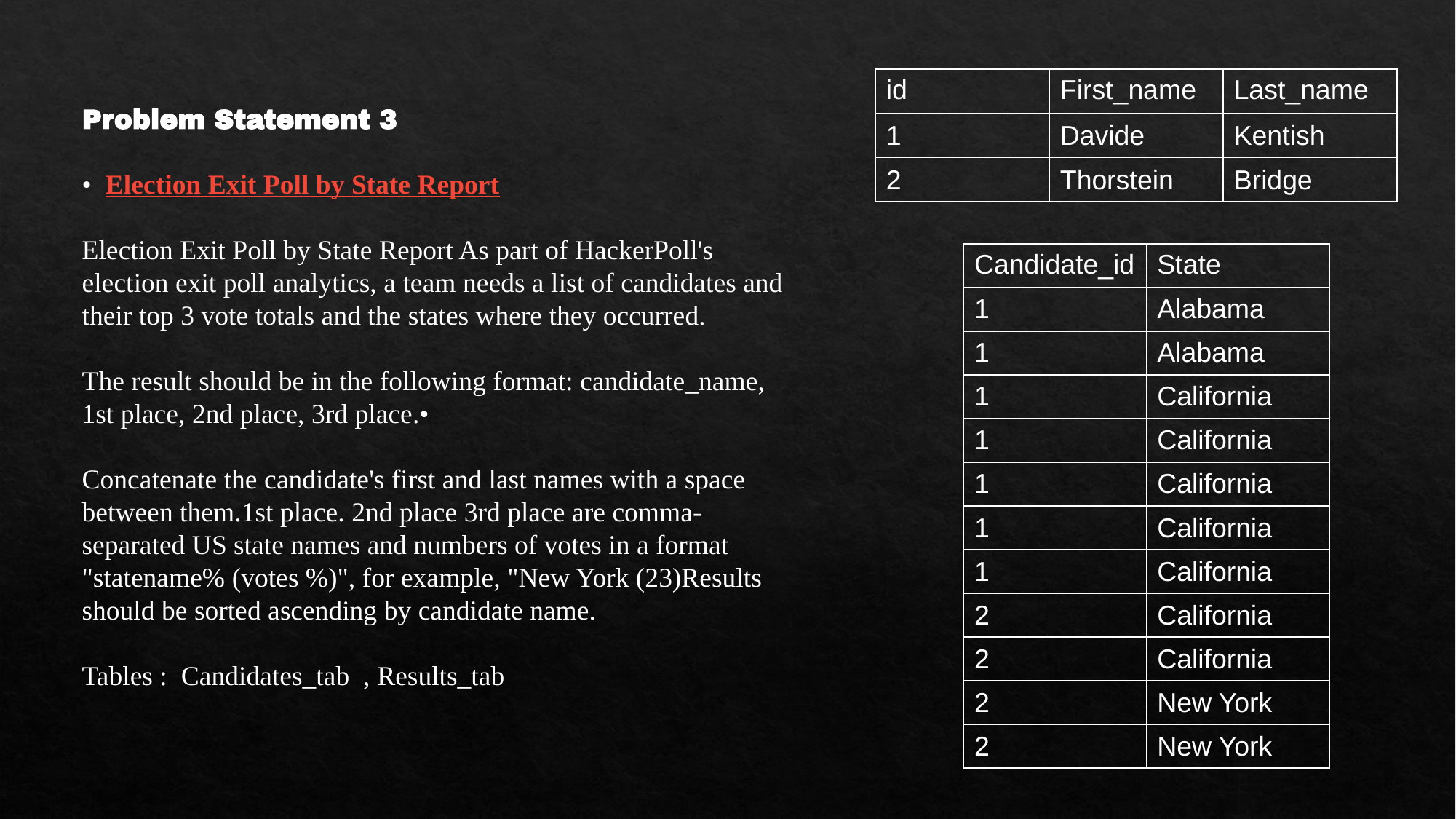

| id | First\_name | Last\_name |
| --- | --- | --- |
| 1 | Davide | Kentish |
| 2 | Thorstein | Bridge |
Problem Statement 3

•  Election Exit Poll by State Report

Election Exit Poll by State Report As part of HackerPoll's election exit poll analytics, a team needs a list of candidates and their top 3 vote totals and the states where they occurred.

The result should be in the following format: candidate_name, 1st place, 2nd place, 3rd place.•

Concatenate the candidate's first and last names with a space between them.1st place. 2nd place 3rd place are comma-separated US state names and numbers of votes in a format "statename% (votes %)", for example, "New York (23)Results should be sorted ascending by candidate name.

Tables :  Candidates_tab  , Results_tab

| Candidate\_id | State |
| --- | --- |
| 1 | Alabama |
| 1 | Alabama |
| 1 | California |
| 1 | California |
| 1 | California |
| 1 | California |
| 1 | California |
| 2 | California |
| 2 | California |
| 2 | New York |
| 2 | New York |